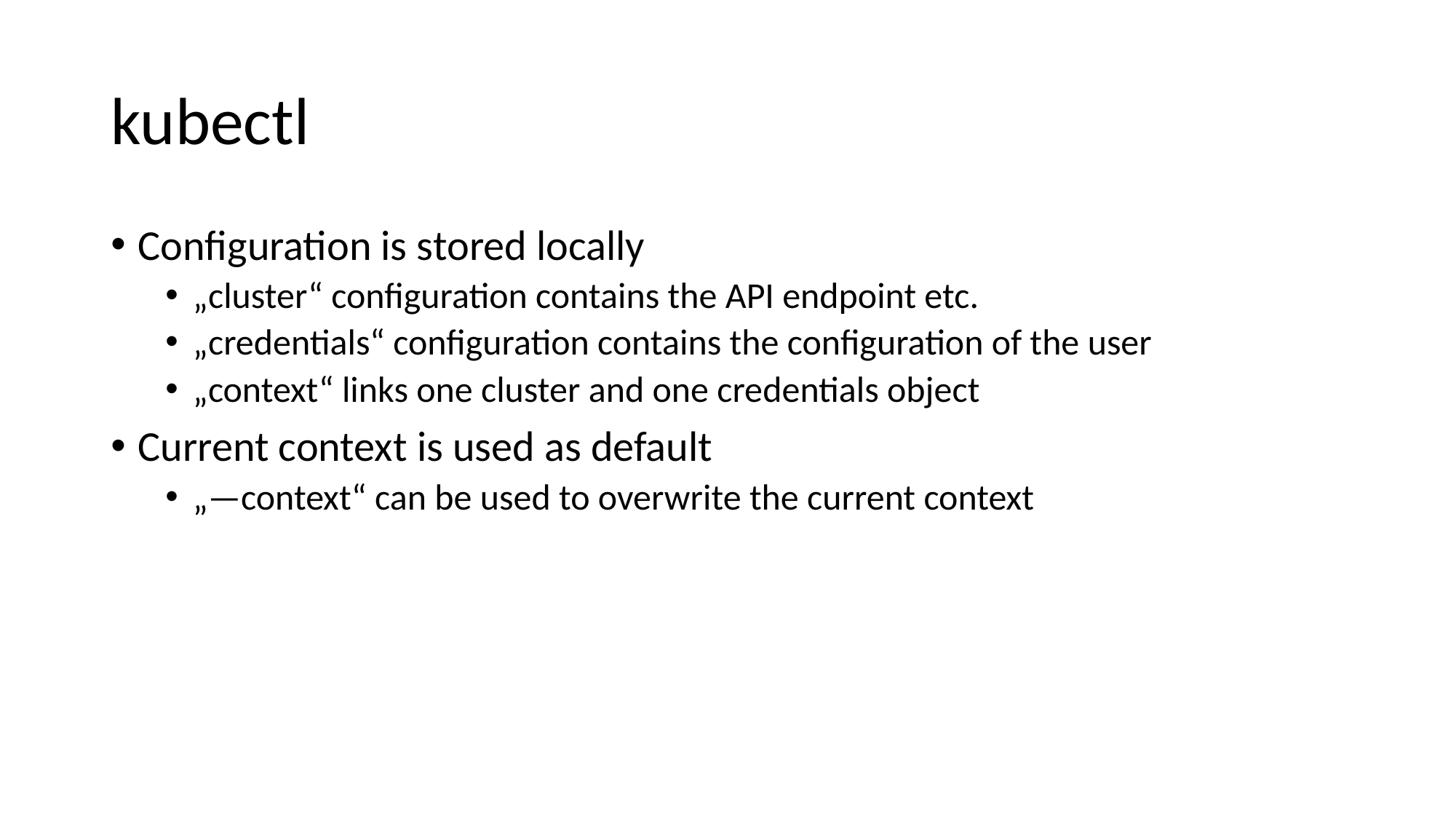

# kubectl
Configuration is stored locally
„cluster“ configuration contains the API endpoint etc.
„credentials“ configuration contains the configuration of the user
„context“ links one cluster and one credentials object
Current context is used as default
„—context“ can be used to overwrite the current context